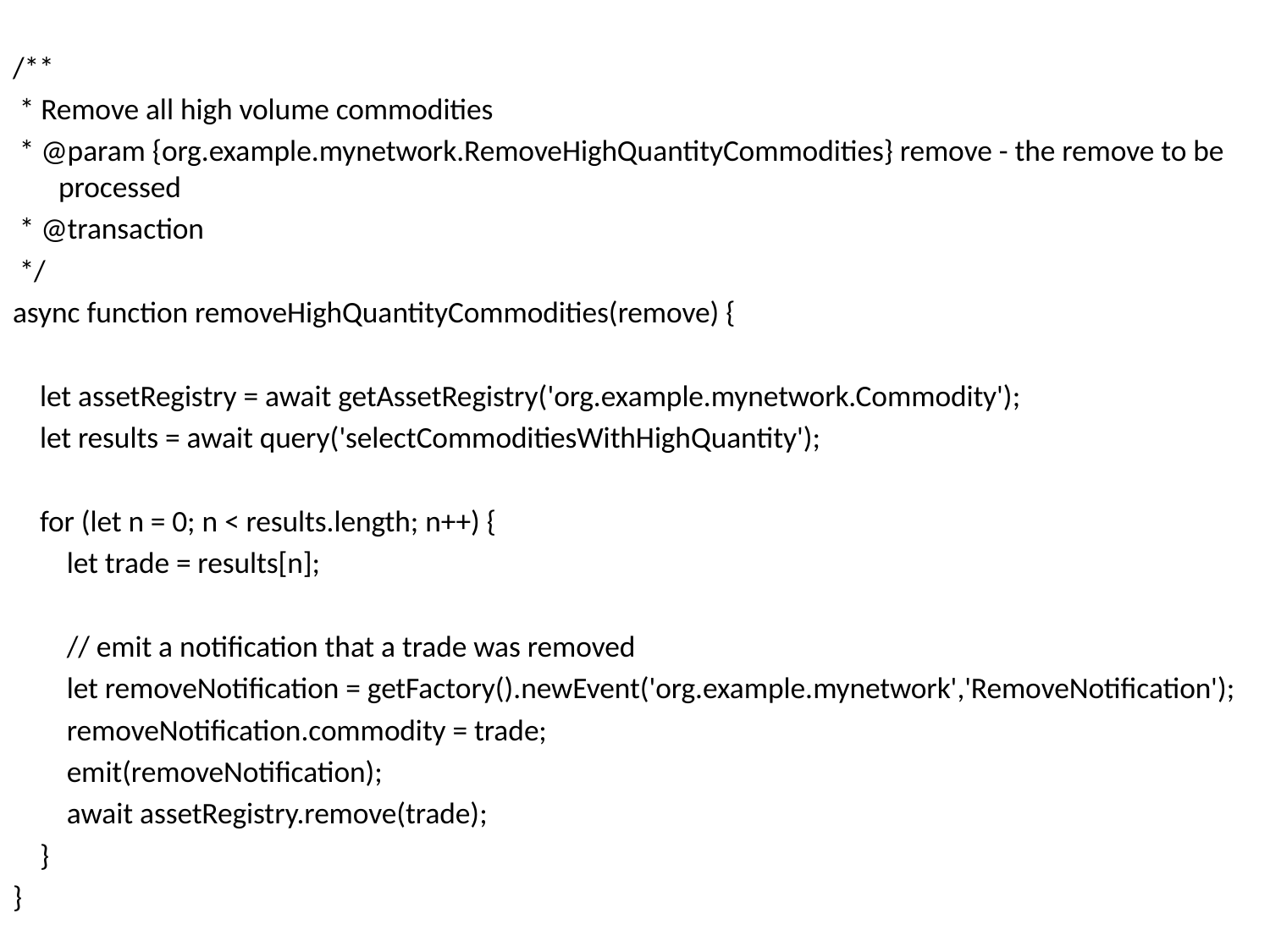

/**
 * Remove all high volume commodities
 * @param {org.example.mynetwork.RemoveHighQuantityCommodities} remove - the remove to be processed
 * @transaction
 */
async function removeHighQuantityCommodities(remove) {

    let assetRegistry = await getAssetRegistry('org.example.mynetwork.Commodity');
    let results = await query('selectCommoditiesWithHighQuantity');

    for (let n = 0; n < results.length; n++) {
        let trade = results[n];

        // emit a notification that a trade was removed
        let removeNotification = getFactory().newEvent('org.example.mynetwork','RemoveNotification');
        removeNotification.commodity = trade;
        emit(removeNotification);
        await assetRegistry.remove(trade);
    }
}